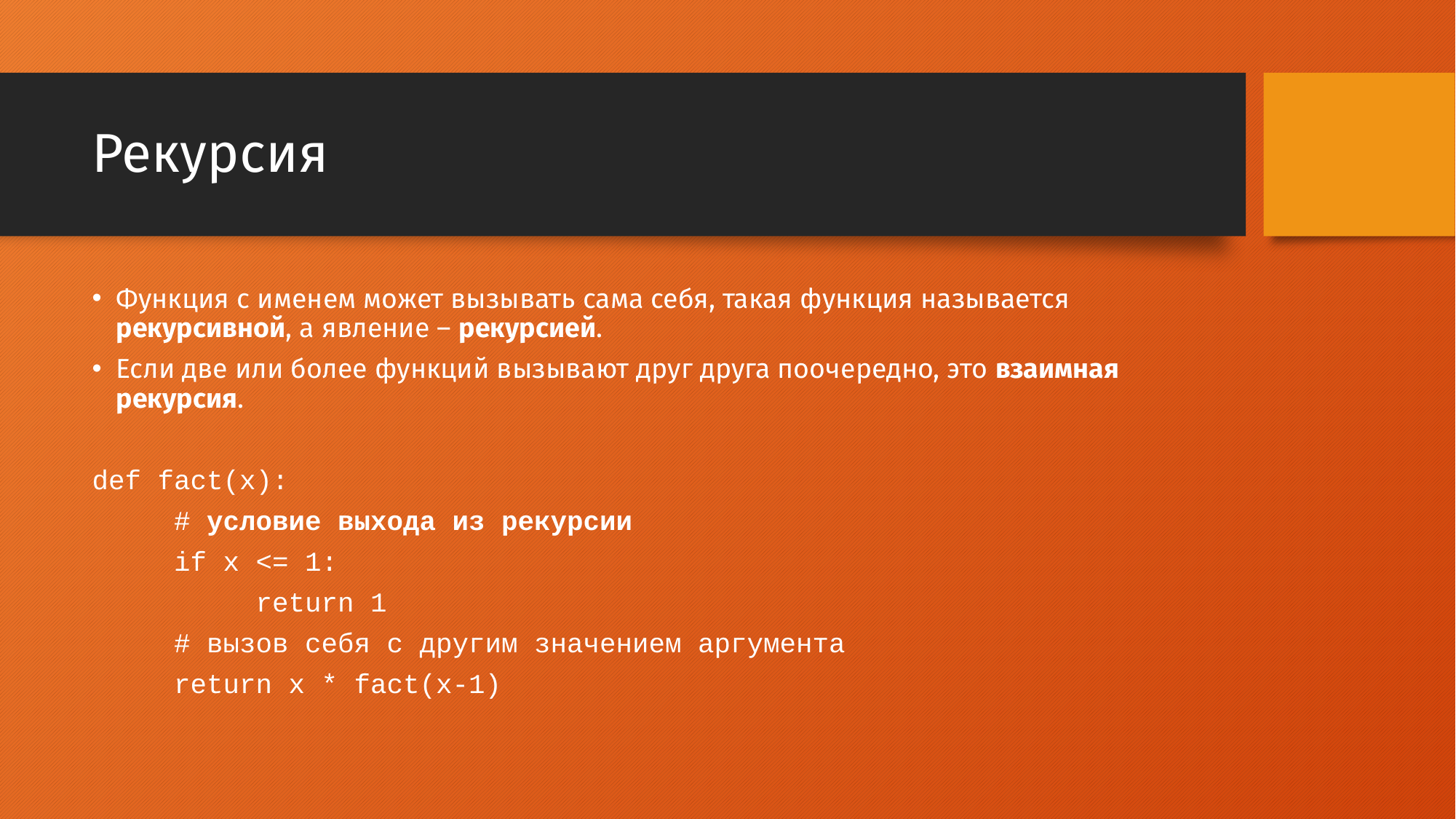

# Рекурсия
Функция с именем может вызывать сама себя, такая функция называется рекурсивной, а явление – рекурсией.
Если две или более функций вызывают друг друга поочередно, это взаимная рекурсия.

def fact(x):
	# условие выхода из рекурсии
	if x <= 1:
		return 1
	# вызов себя с другим значением аргумента
	return x * fact(x-1)